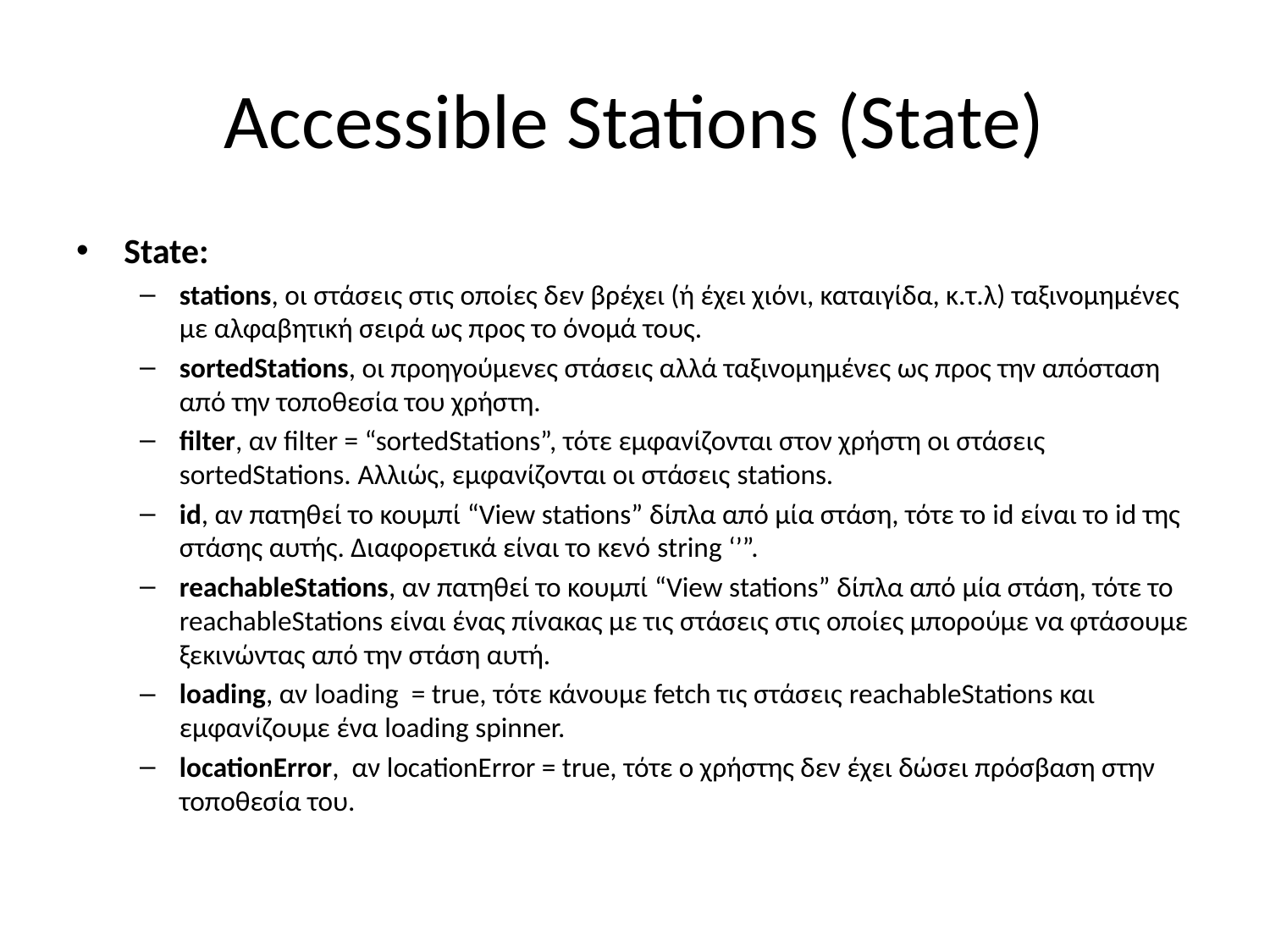

# Accessible Stations (State)
State:
stations, οι στάσεις στις οποίες δεν βρέχει (ή έχει χιόνι, καταιγίδα, κ.τ.λ) ταξινομημένες με αλφαβητική σειρά ως προς το όνομά τους.
sortedStations, οι προηγούμενες στάσεις αλλά ταξινομημένες ως προς την απόσταση από την τοποθεσία του χρήστη.
filter, αν filter = “sortedStations”, τότε εμφανίζονται στον χρήστη οι στάσεις sortedStations. Αλλιώς, εμφανίζονται οι στάσεις stations.
id, αν πατηθεί το κουμπί “View stations” δίπλα από μία στάση, τότε το id είναι το id της στάσης αυτής. Διαφορετικά είναι το κενό string ‘’”.
reachableStations, αν πατηθεί το κουμπί “View stations” δίπλα από μία στάση, τότε το reachableStations είναι ένας πίνακας με τις στάσεις στις οποίες μπορούμε να φτάσουμε ξεκινώντας από την στάση αυτή.
loading, αν loading  = true, τότε κάνουμε fetch τις στάσεις reachableStations και εμφανίζουμε ένα loading spinner.
locationError,  αν locationError = true, τότε ο χρήστης δεν έχει δώσει πρόσβαση στην τοποθεσία του.